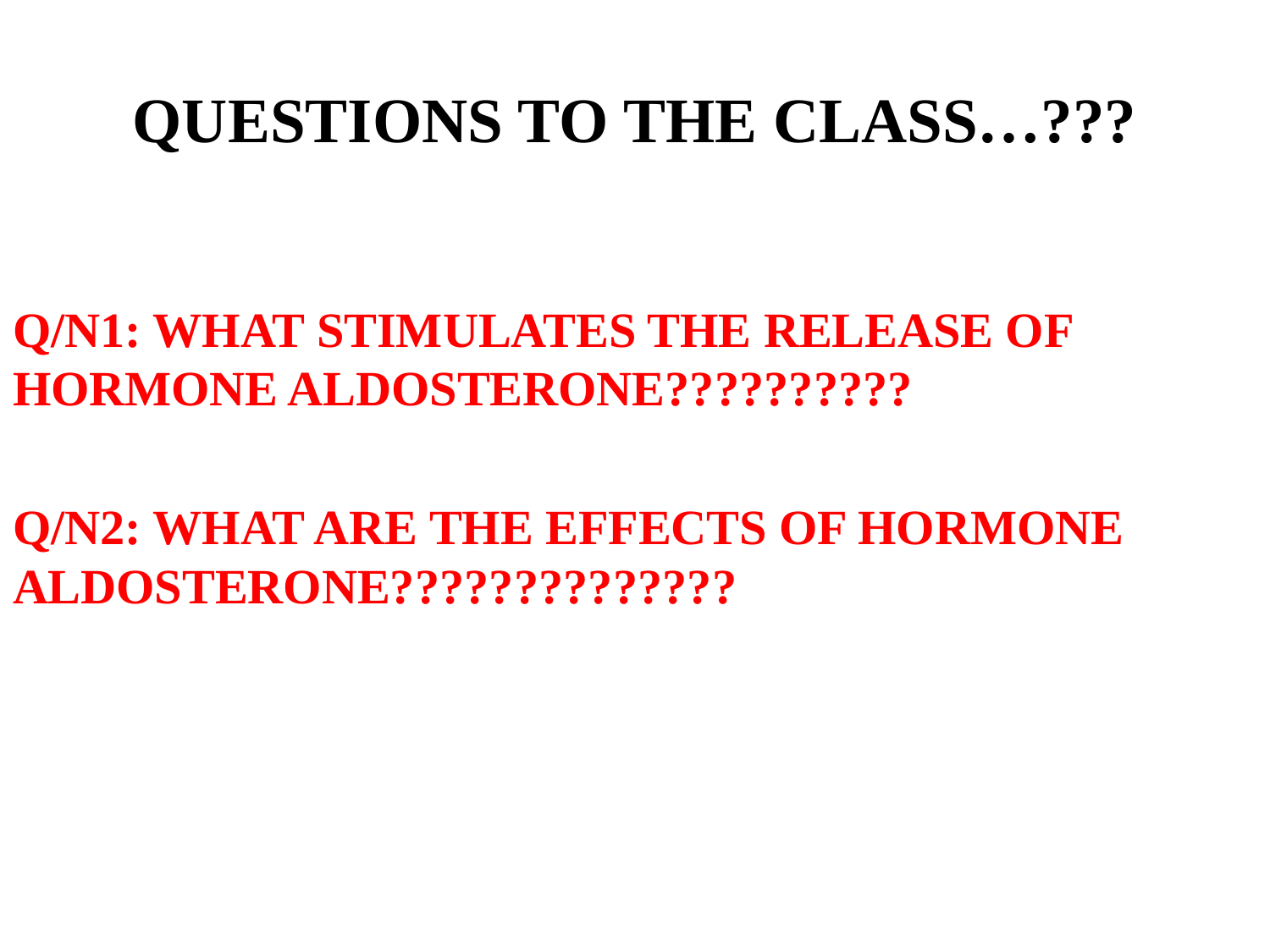

# QUESTIONS TO THE CLASS…???

Q/N1: WHAT STIMULATES THE RELEASE OF HORMONE ALDOSTERONE??????????

Q/N2: WHAT ARE THE EFFECTS OF HORMONE ALDOSTERONE??????????????